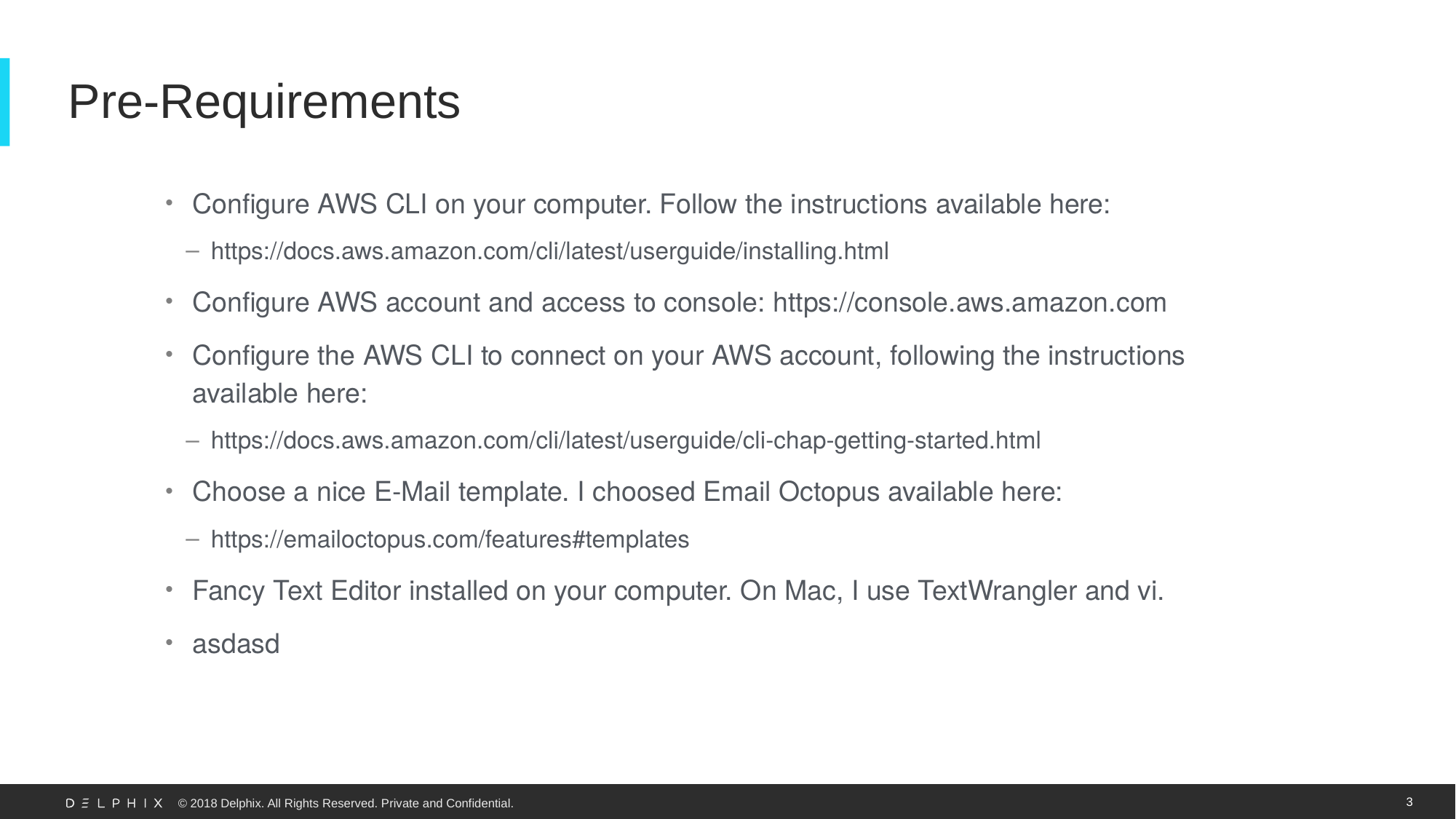

# Pre-Requirements
Configure AWS CLI on your computer. Follow the instructions available here:
https://docs.aws.amazon.com/cli/latest/userguide/installing.html
Configure AWS account and access to console: https://console.aws.amazon.com
Configure the AWS CLI to connect on your AWS account, following the instructions available here:
https://docs.aws.amazon.com/cli/latest/userguide/cli-chap-getting-started.html
Choose a nice E-Mail template. I choosed Email Octopus available here:
https://emailoctopus.com/features#templates
Fancy Text Editor installed on your computer. On Mac, I use TextWrangler and vi.
asdasd
3